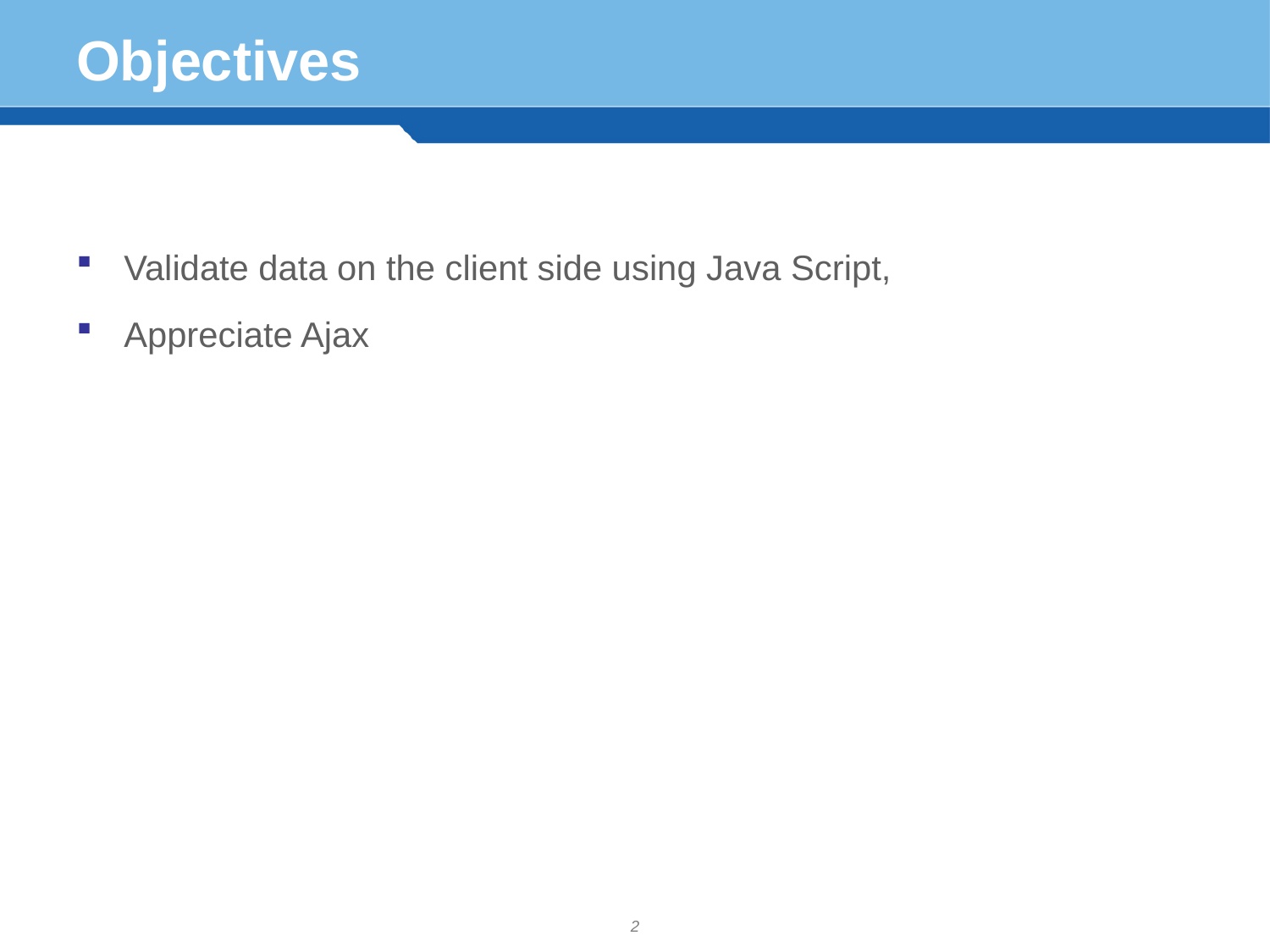

# Objectives
Validate data on the client side using Java Script,
Appreciate Ajax
2